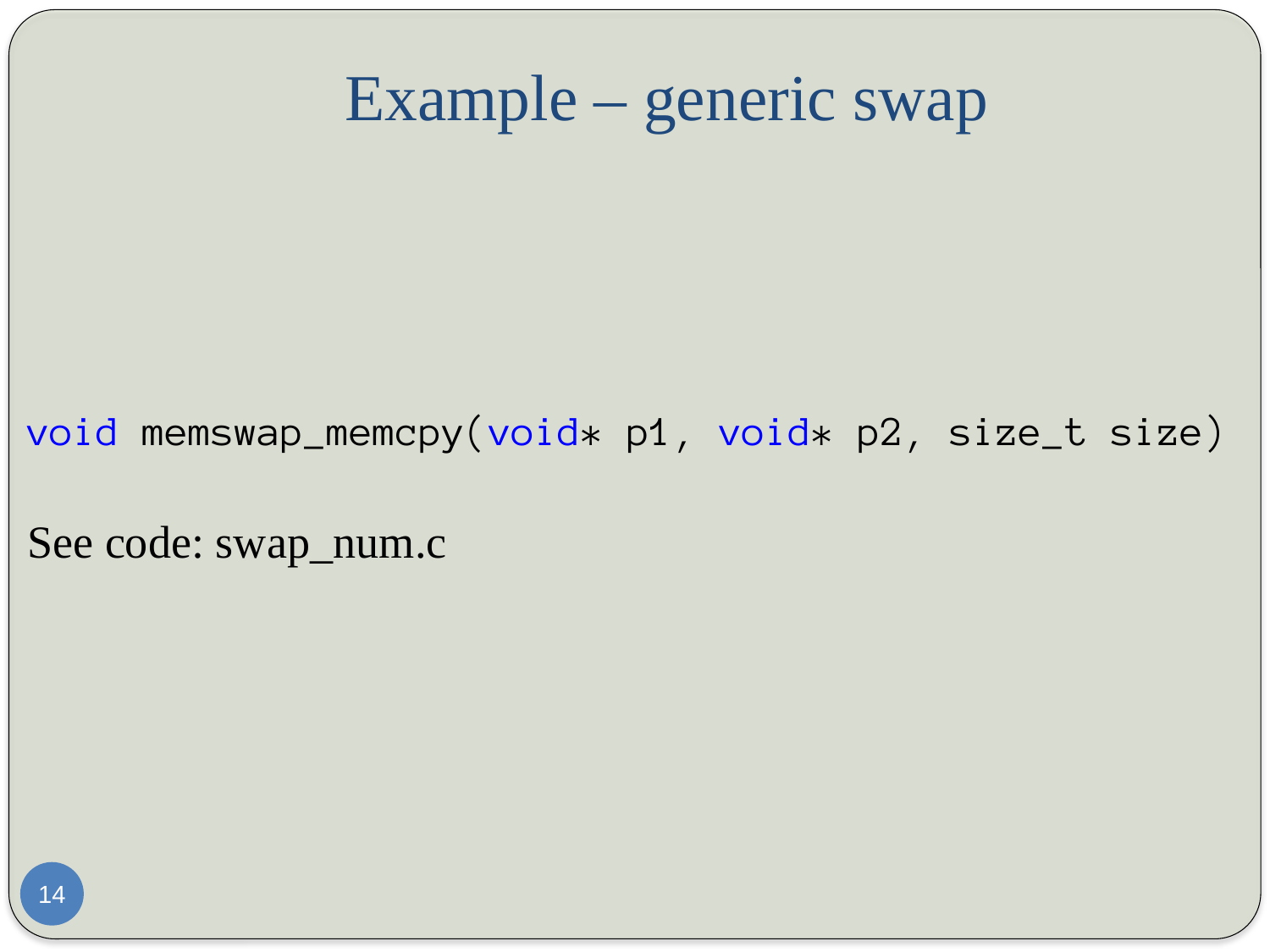

# Example – generic swap

void memswap_memcpy(void* p1, void* p2, size_t size)

See code: swap_num.c
14